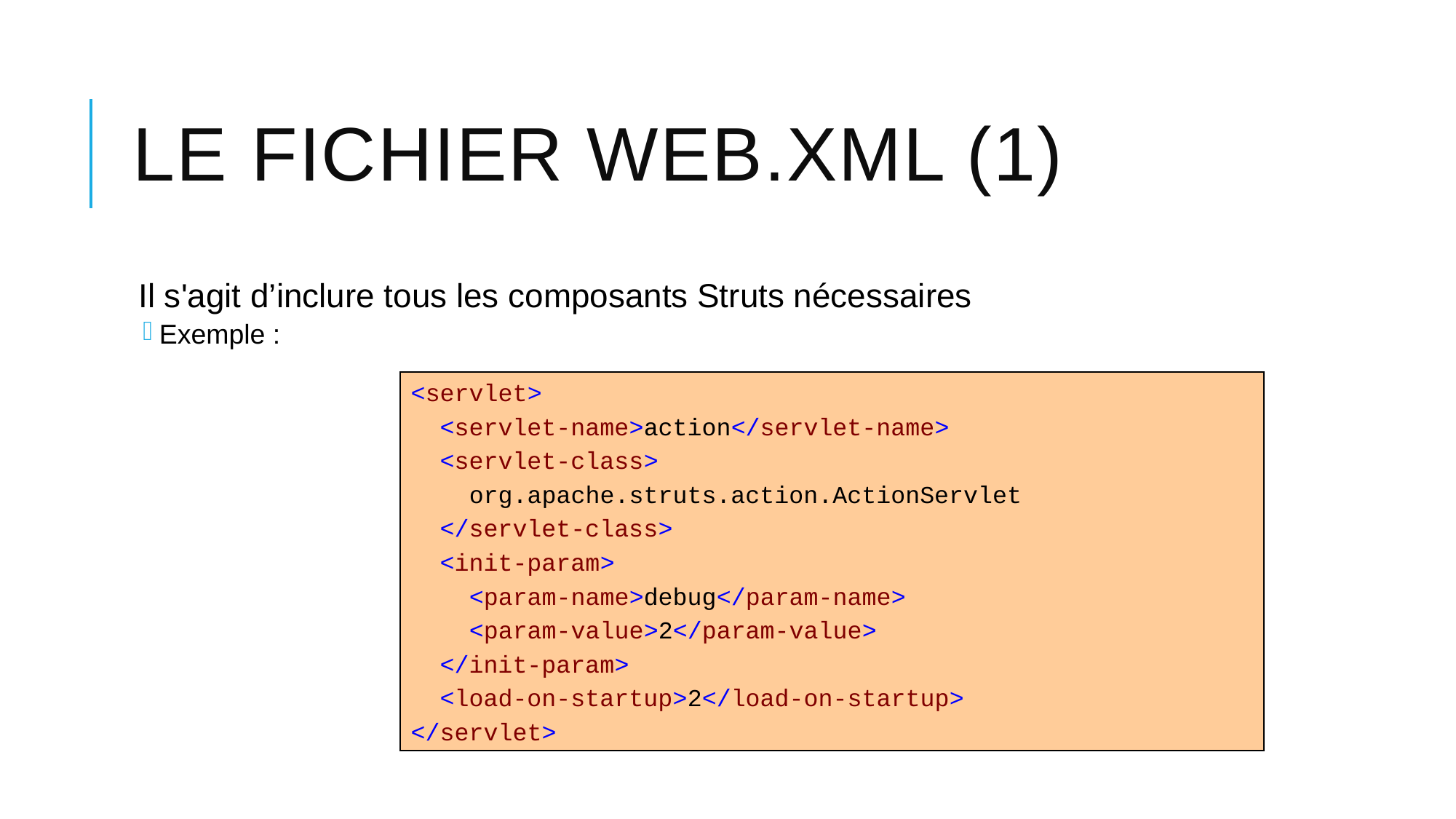

# Le fichier web.xml (1)
Il s'agit d’inclure tous les composants Struts nécessaires
Exemple :
<servlet>
  <servlet-name>action</servlet-name>
  <servlet-class>
    org.apache.struts.action.ActionServlet
  </servlet-class>
  <init-param>
    <param-name>debug</param-name>
    <param-value>2</param-value>
  </init-param>
  <load-on-startup>2</load-on-startup>
</servlet>